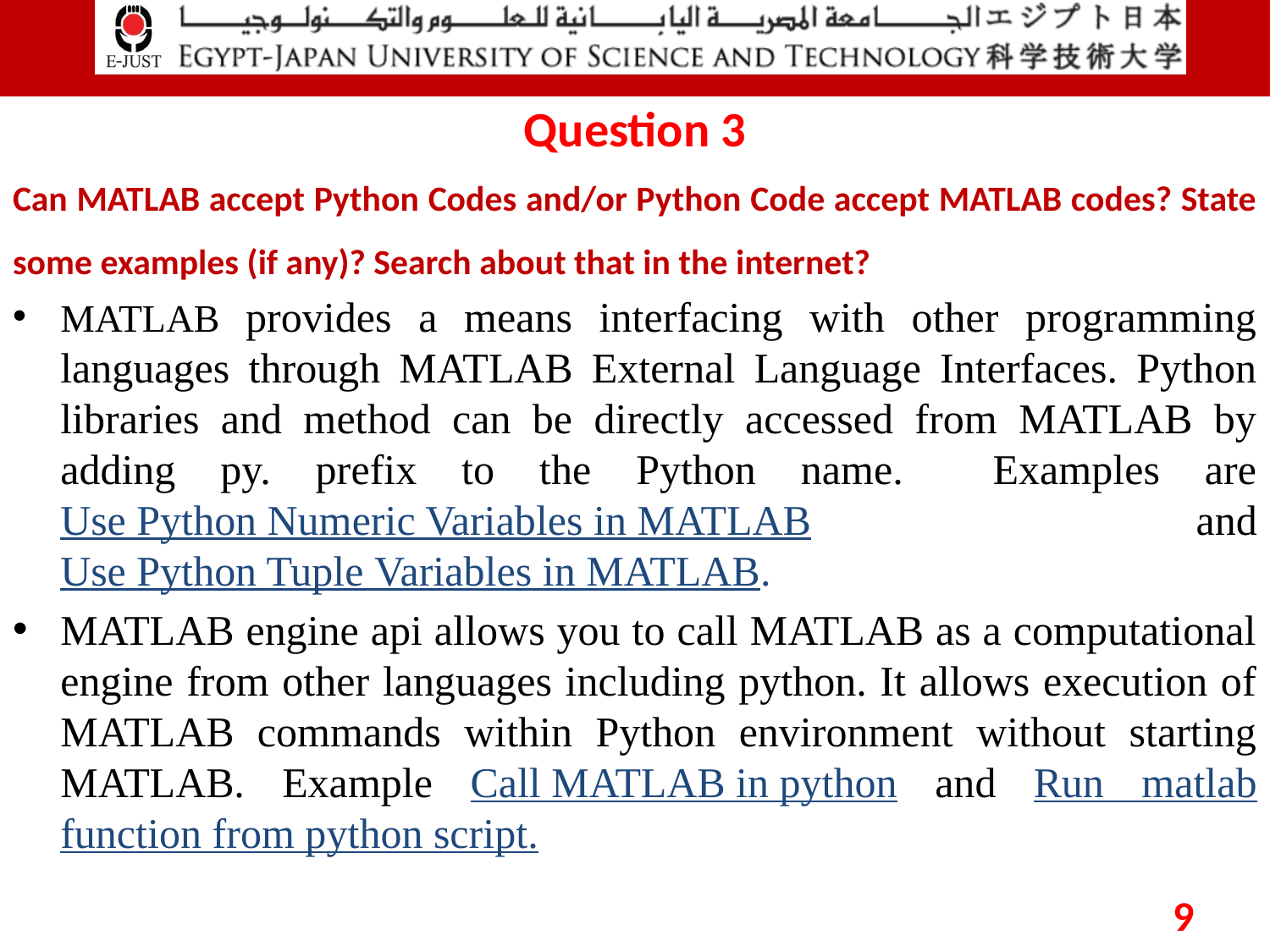

# Question 3
Can MATLAB accept Python Codes and/or Python Code accept MATLAB codes? State some examples (if any)? Search about that in the internet?
MATLAB provides a means interfacing with other programming languages through MATLAB External Language Interfaces. Python libraries and method can be directly accessed from MATLAB by adding py. prefix to the Python name.  Examples are Use Python Numeric Variables in MATLAB and Use Python Tuple Variables in MATLAB.
MATLAB engine api allows you to call MATLAB as a computational engine from other languages including python. It allows execution of MATLAB commands within Python environment without starting MATLAB. Example Call MATLAB in python and Run matlab function from python script.

9